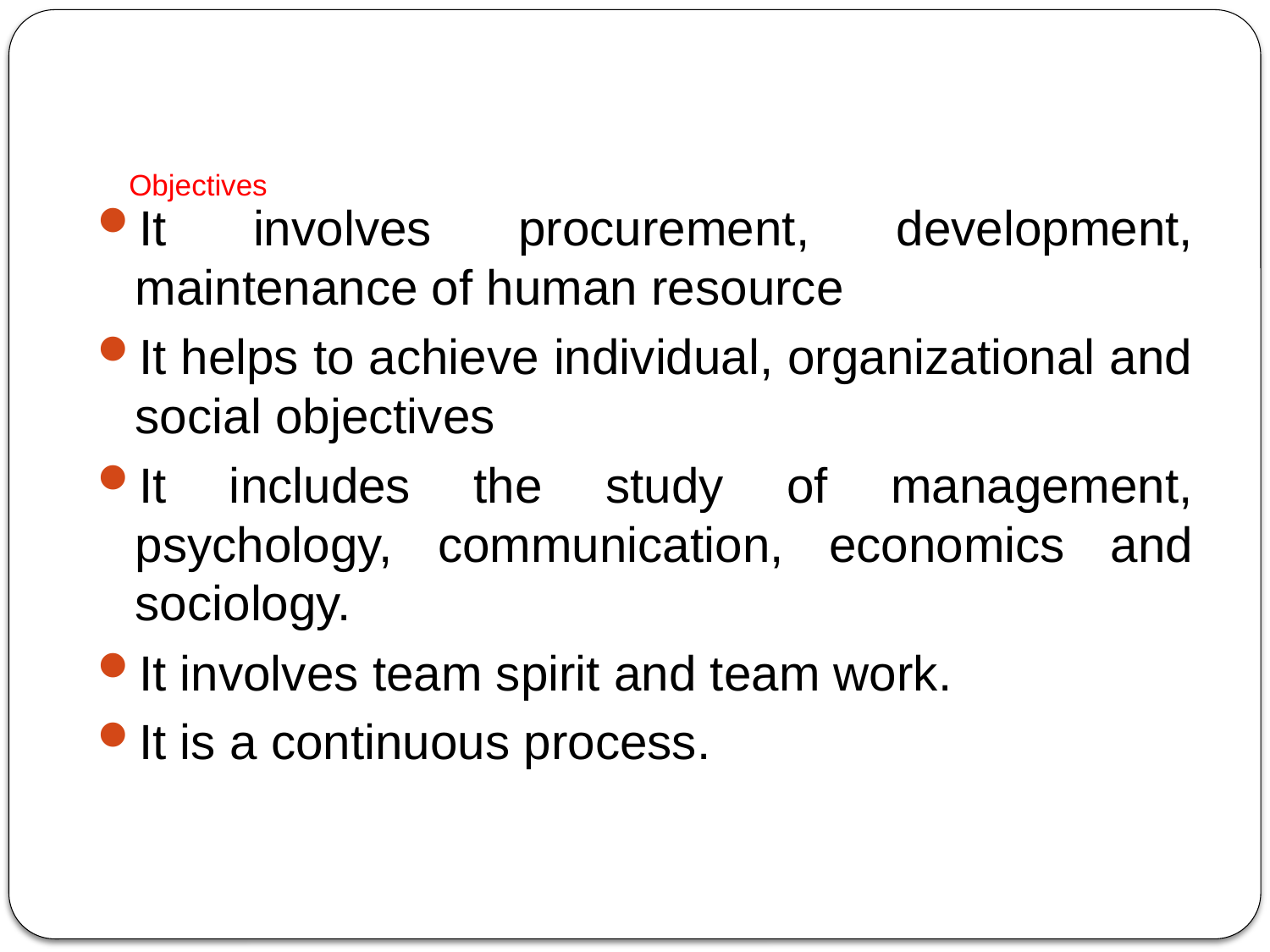

# Objectives
It involves procurement, development, maintenance of human resource
It helps to achieve individual, organizational and social objectives
It includes the study of management, psychology, communication, economics and sociology.
It involves team spirit and team work.
It is a continuous process.